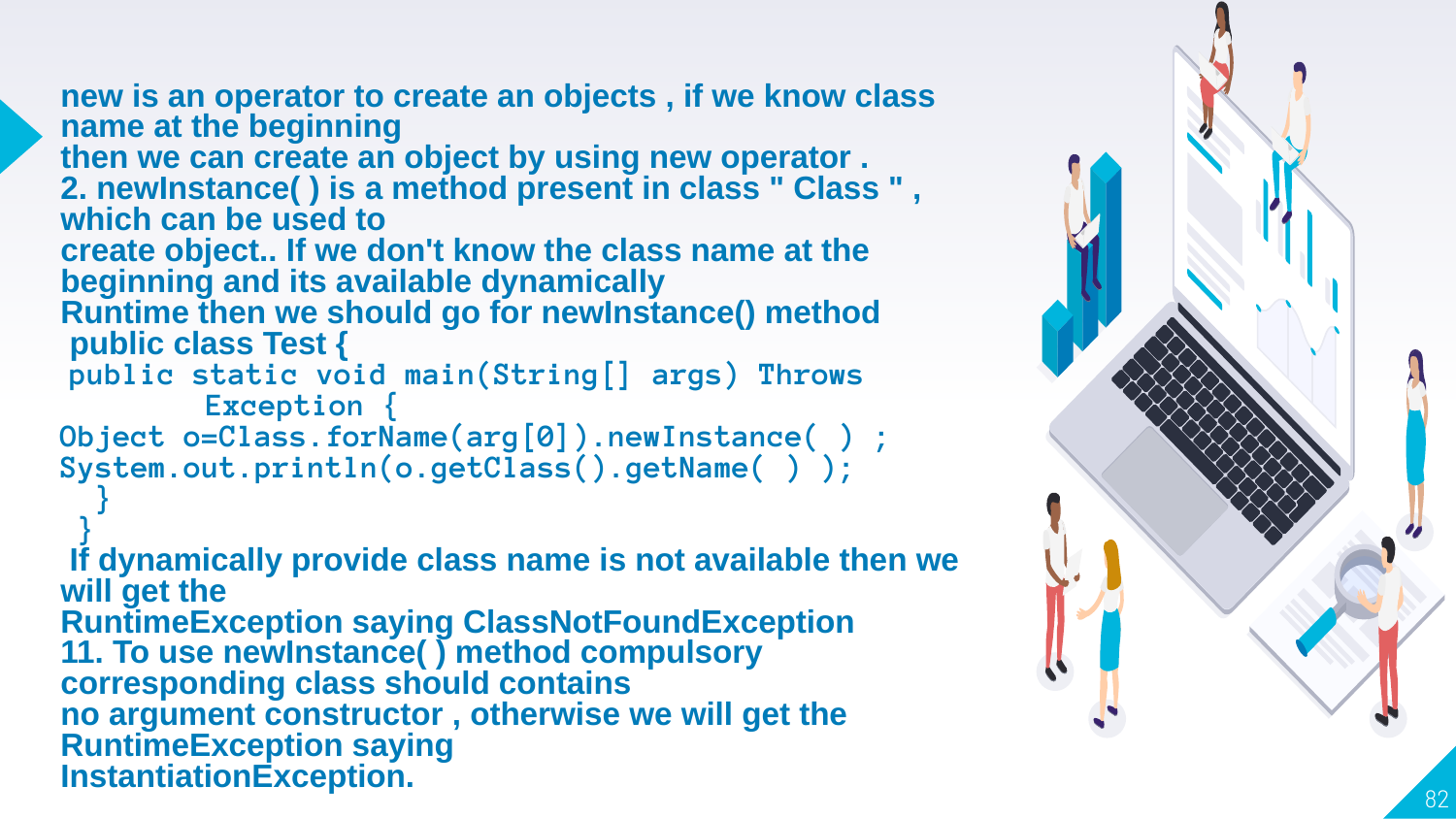

# new is an operator to create an objects , if we know class name at the beginning then we can create an object by using new operator . 2. newInstance( ) is a method present in class " Class " , which can be used to create object.. If we don't know the class name at the beginning and its available dynamically Runtime then we should go for newInstance() method public class Test { public static void main(String[] args) Throws     	Exception { Object o=Class.forName(arg[0]).newInstance( ) ; System.out.println(o.getClass().getName( ) ); } } If dynamically provide class name is not available then we will get the RuntimeException saying ClassNotFoundException 11. To use newInstance( ) method compulsory corresponding class should contains no argument constructor , otherwise we will get the RuntimeException saying InstantiationException.
82